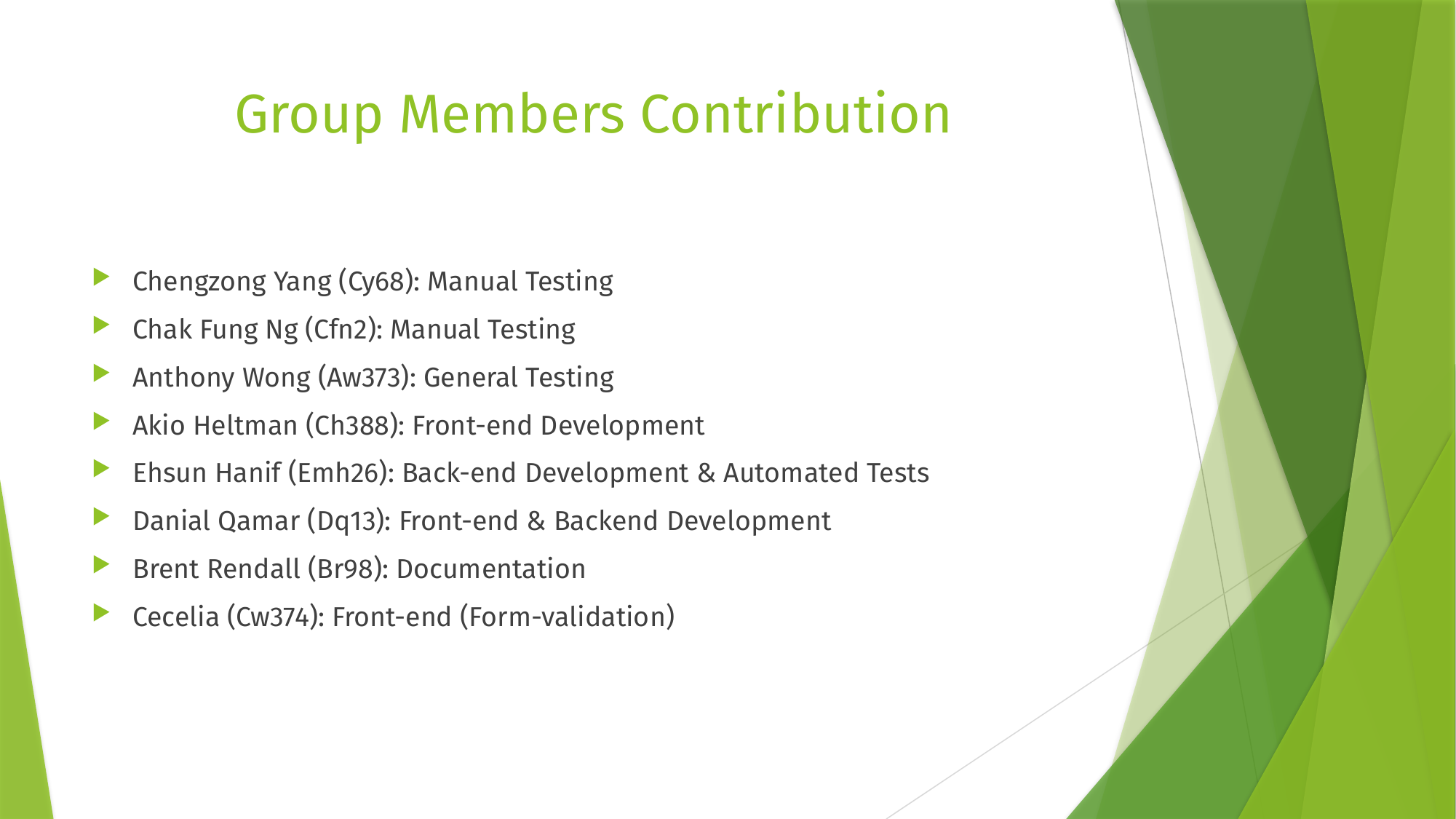

# Group Members Contribution
Chengzong Yang (Cy68): Manual Testing
Chak Fung Ng (Cfn2): Manual Testing
Anthony Wong (Aw373): General Testing
Akio Heltman (Ch388): Front-end Development
Ehsun Hanif (Emh26): Back-end Development & Automated Tests
Danial Qamar (Dq13): Front-end & Backend Development
Brent Rendall (Br98): Documentation
Cecelia (Cw374): Front-end (Form-validation)